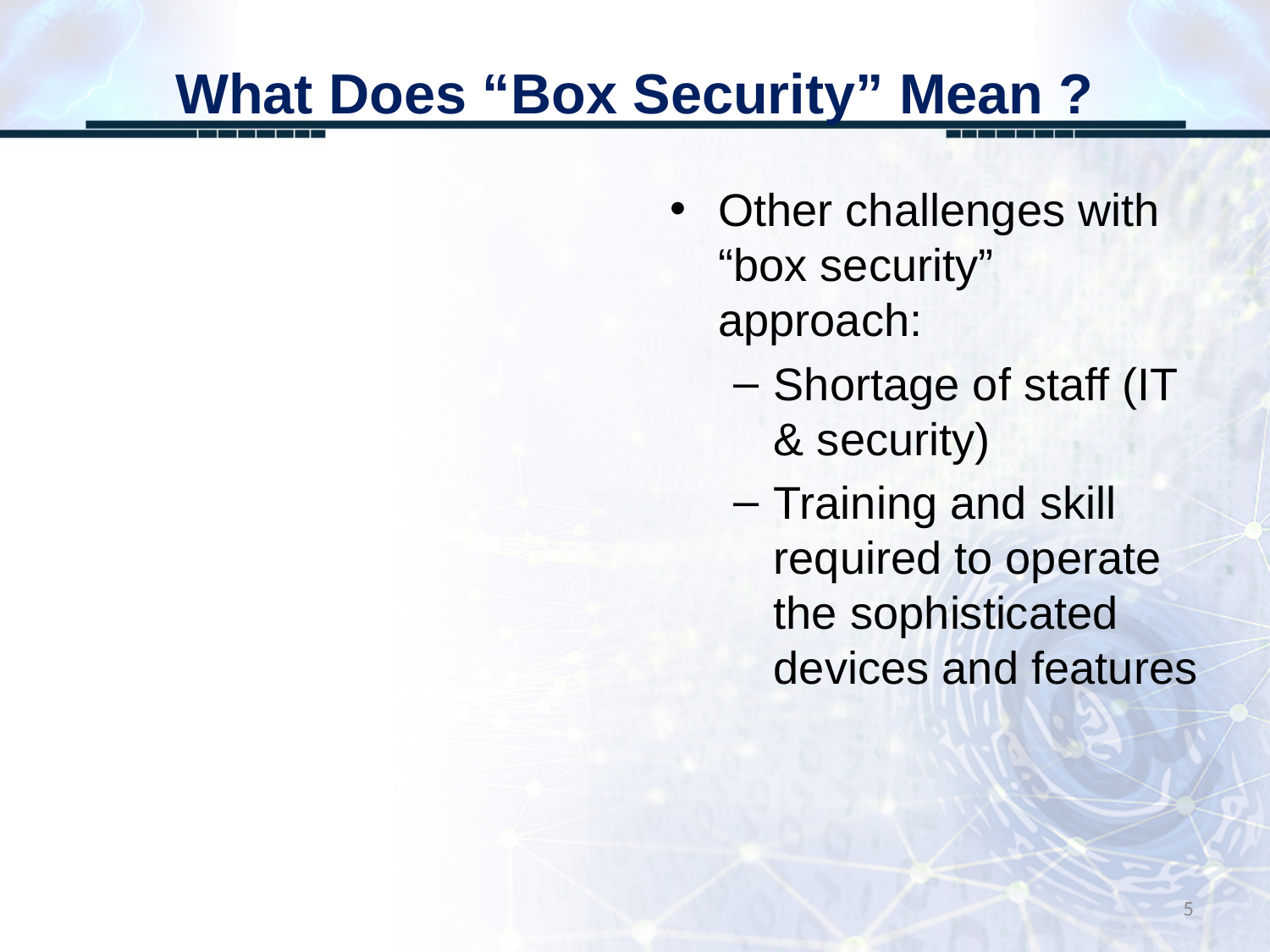

# What Does “Box Security” Mean ?
Other challenges with “box security” approach:
Shortage of staff (IT & security)
Training and skill required to operate the sophisticated devices and features

5